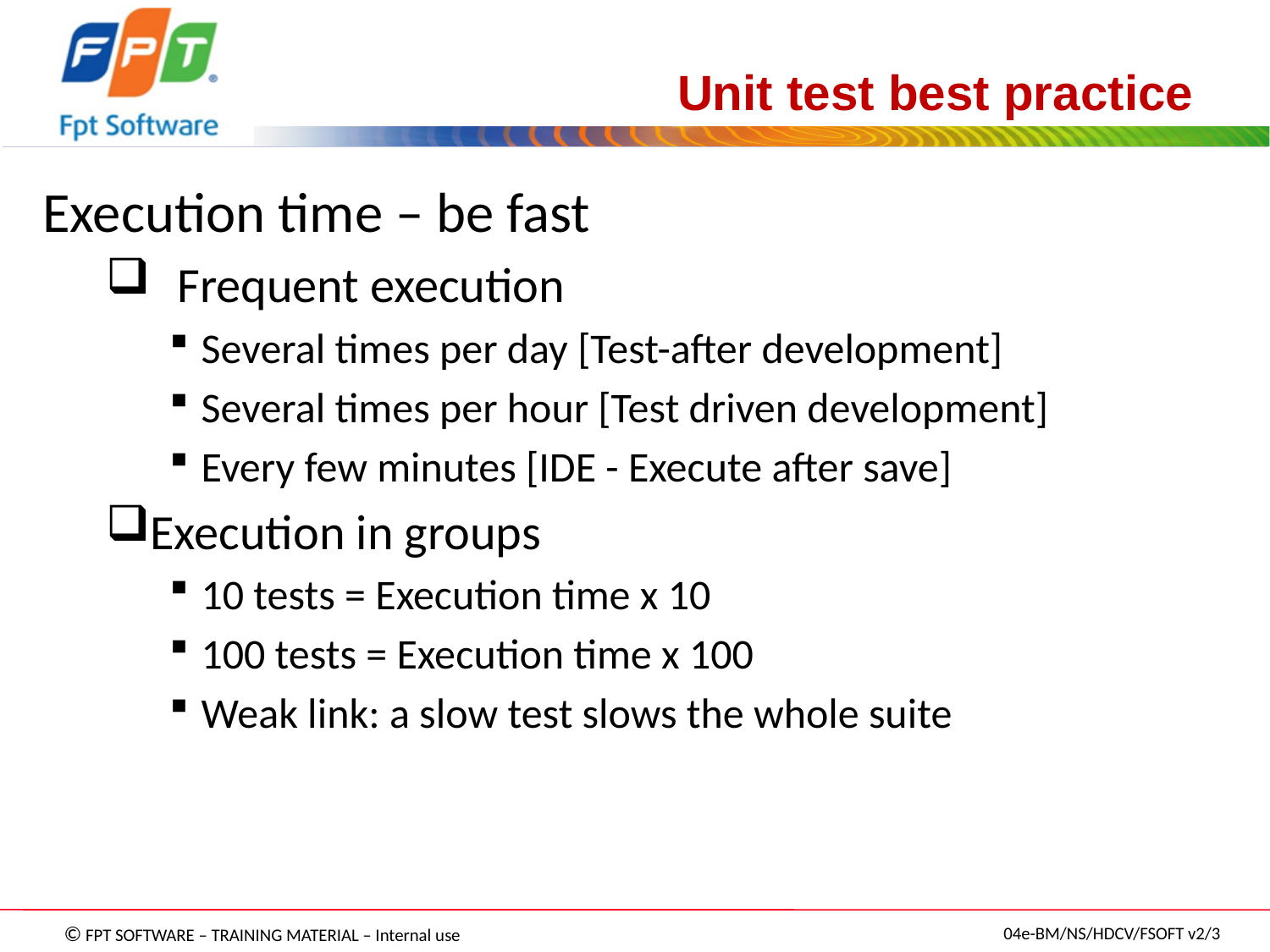

# Unit test best practice
Execution time – be fast
Frequent execution
Several times per day [Test-after development]
Several times per hour [Test driven development]
Every few minutes [IDE - Execute after save]
Execution in groups
10 tests = Execution time x 10
100 tests = Execution time x 100
Weak link: a slow test slows the whole suite